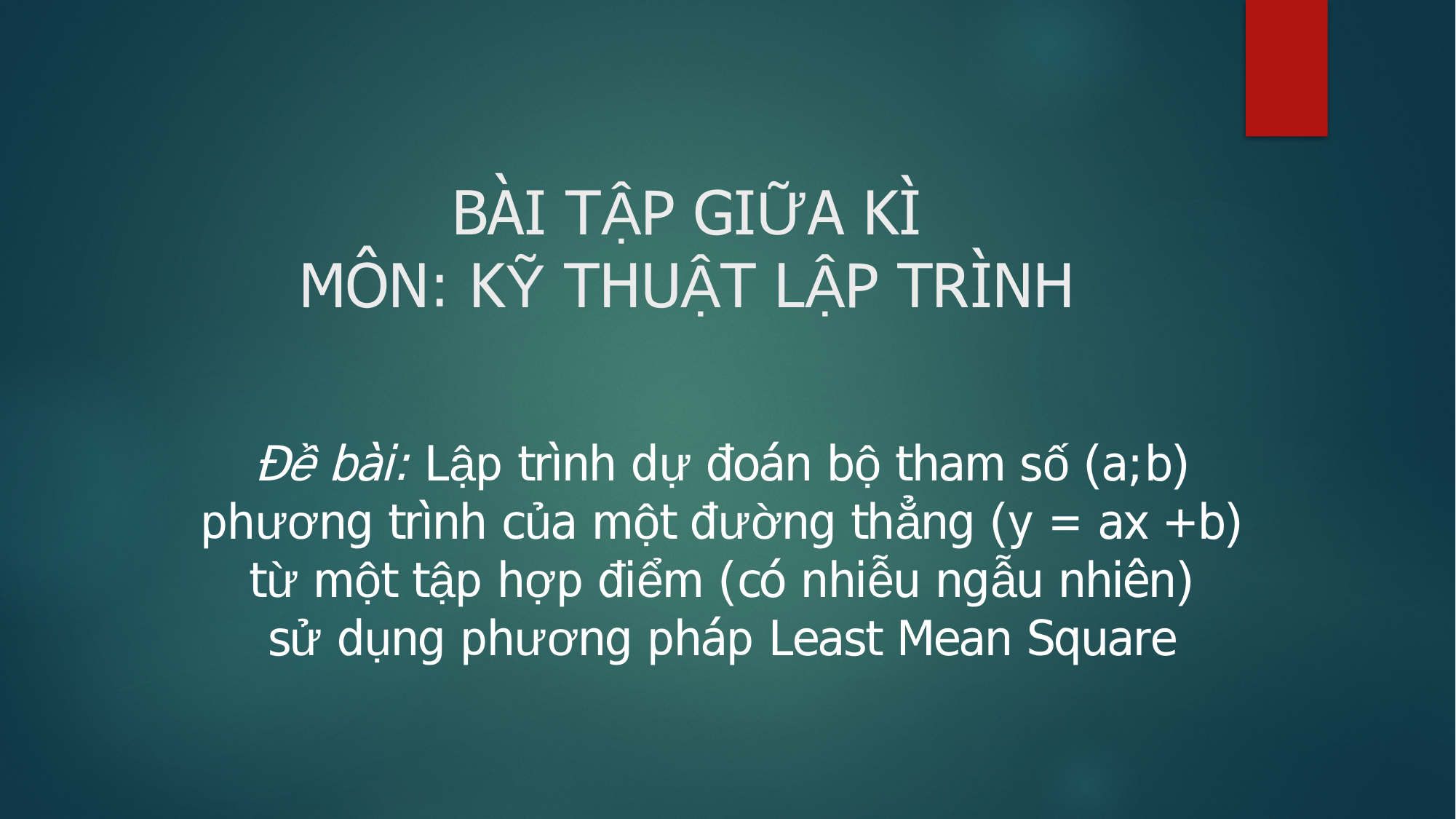

# BÀI TẬP GIỮA KÌ MÔN: KỸ THUẬT LẬP TRÌNH
Đề bài: Lập trình dự đoán bộ tham số (a;b) phương trình của một đường thẳng (y = ax +b) từ một tập hợp điểm (có nhiễu ngẫu nhiên)
sử dụng phương pháp Least Mean Square